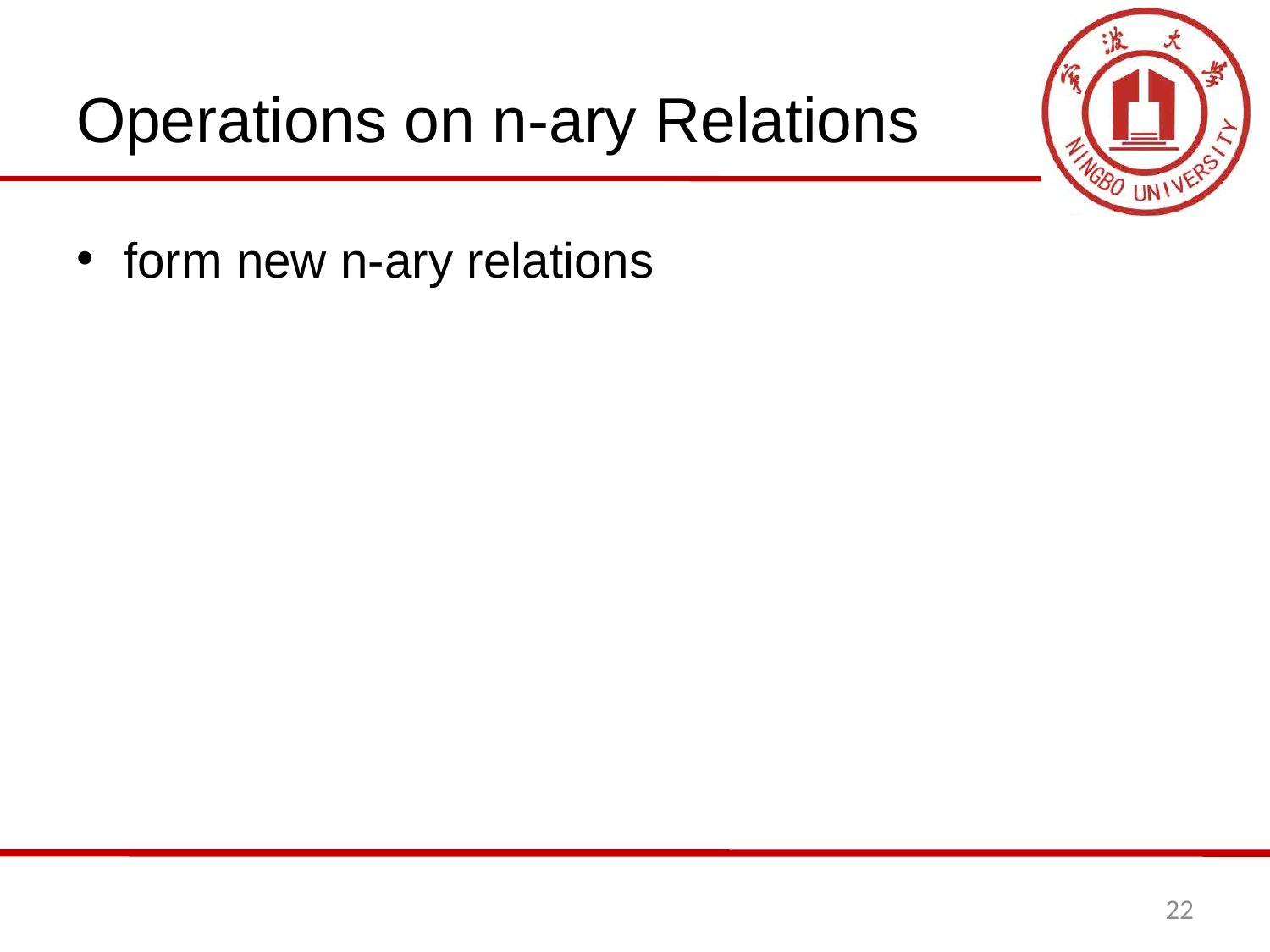

# Operations on n-ary Relations
form new n-ary relations
22